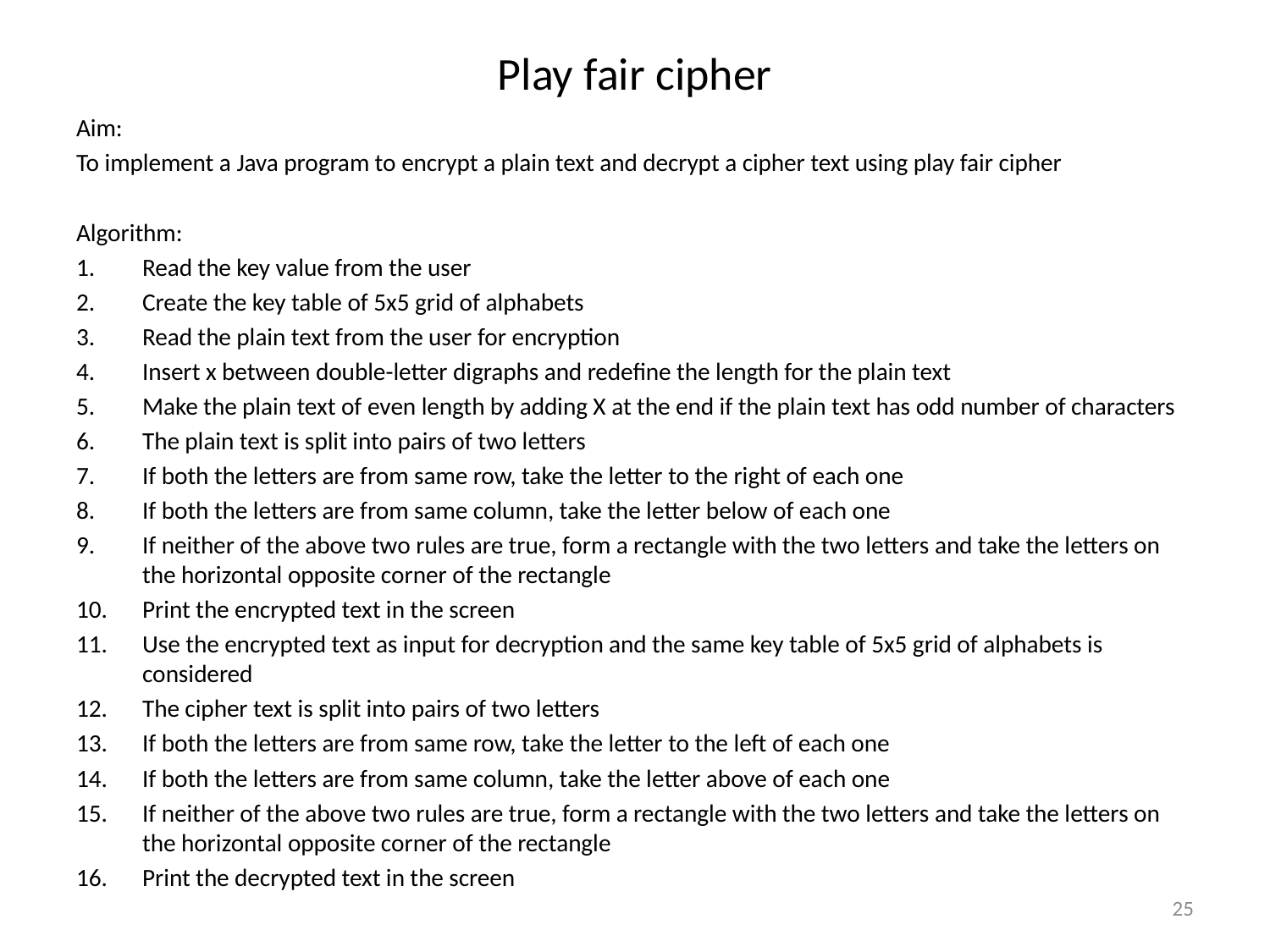

# Play fair cipher
Aim:
To implement a Java program to encrypt a plain text and decrypt a cipher text using play fair cipher

Algorithm:
Read the key value from the user
Create the key table of 5x5 grid of alphabets
Read the plain text from the user for encryption
Insert x between double-letter digraphs and redefine the length for the plain text
Make the plain text of even length by adding X at the end if the plain text has odd number of characters
The plain text is split into pairs of two letters
If both the letters are from same row, take the letter to the right of each one
If both the letters are from same column, take the letter below of each one
If neither of the above two rules are true, form a rectangle with the two letters and take the letters on the horizontal opposite corner of the rectangle
Print the encrypted text in the screen
Use the encrypted text as input for decryption and the same key table of 5x5 grid of alphabets is considered
The cipher text is split into pairs of two letters
If both the letters are from same row, take the letter to the left of each one
If both the letters are from same column, take the letter above of each one
If neither of the above two rules are true, form a rectangle with the two letters and take the letters on the horizontal opposite corner of the rectangle
Print the decrypted text in the screen
25